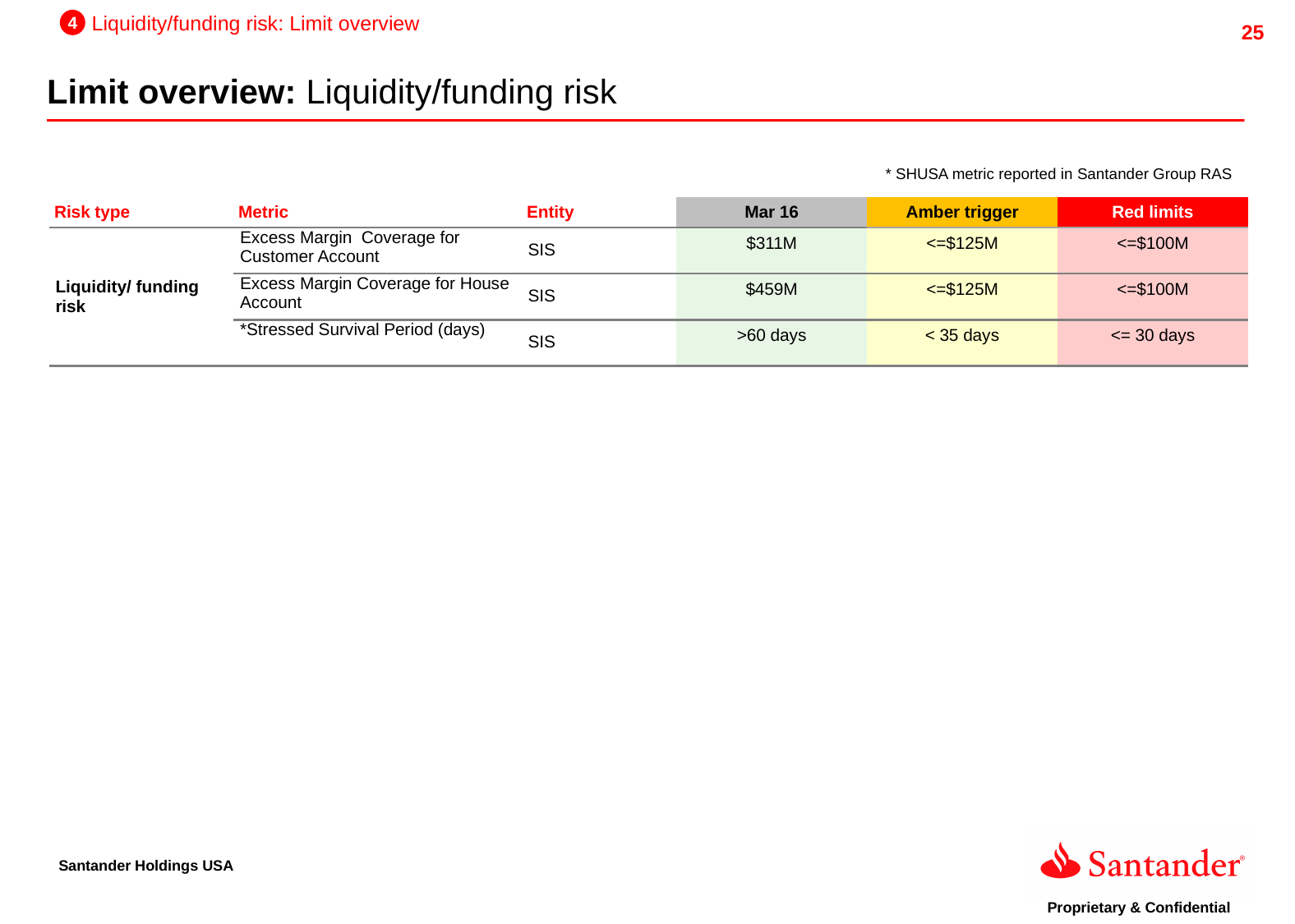

4
Liquidity/funding risk: Limit overview
Limit overview: Liquidity/funding risk
* SHUSA metric reported in Santander Group RAS
| Risk type | Metric | Entity | Mar 16 | Amber trigger | Red limits |
| --- | --- | --- | --- | --- | --- |
| Liquidity/ funding risk | Excess Margin  Coverage for Customer Account | SIS | $311M | <=$125M | <=$100M |
|  | Excess Margin Coverage for House Account | SIS | $459M | <=$125M | <=$100M |
|  | \*Stressed Survival Period (days) | SIS | >60 days | < 35 days | <= 30 days |